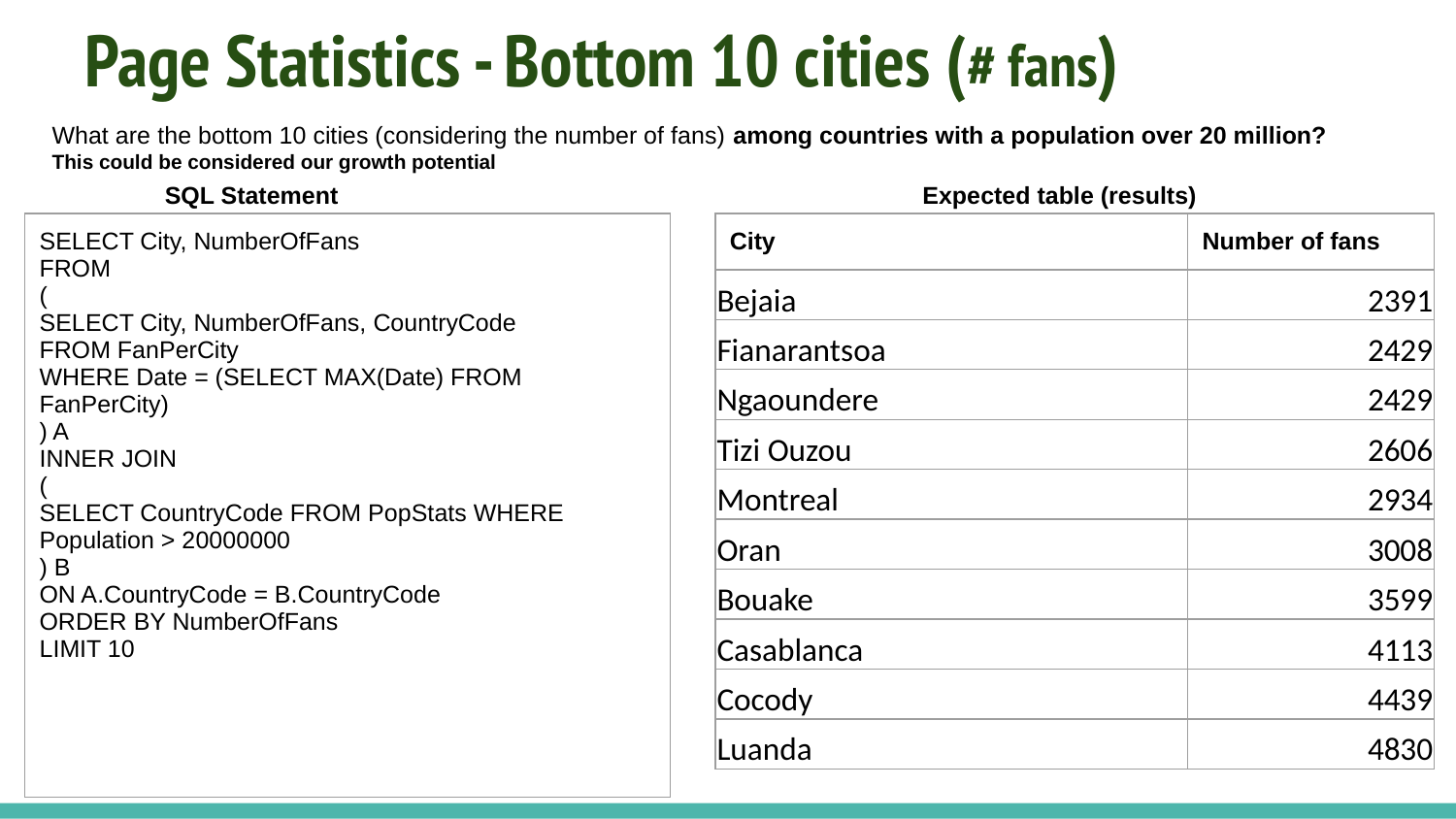

# Page Statistics - Bottom 10 cities (# fans)
What are the bottom 10 cities (considering the number of fans) among countries with a population over 20 million?
This could be considered our growth potential
SQL Statement
Expected table (results)

| SELECT City, NumberOfFans FROM ( SELECT City, NumberOfFans, CountryCode FROM FanPerCity WHERE Date = (SELECT MAX(Date) FROM FanPerCity) ) A INNER JOIN ( SELECT CountryCode FROM PopStats WHERE Population > 20000000 ) B ON A.CountryCode = B.CountryCode ORDER BY NumberOfFans LIMIT 10 |
| --- |
| City | Number of fans |
| --- | --- |
| Bejaia | 2391 |
| Fianarantsoa | 2429 |
| Ngaoundere | 2429 |
| Tizi Ouzou | 2606 |
| Montreal | 2934 |
| Oran | 3008 |
| Bouake | 3599 |
| Casablanca | 4113 |
| Cocody | 4439 |
| Luanda | 4830 |